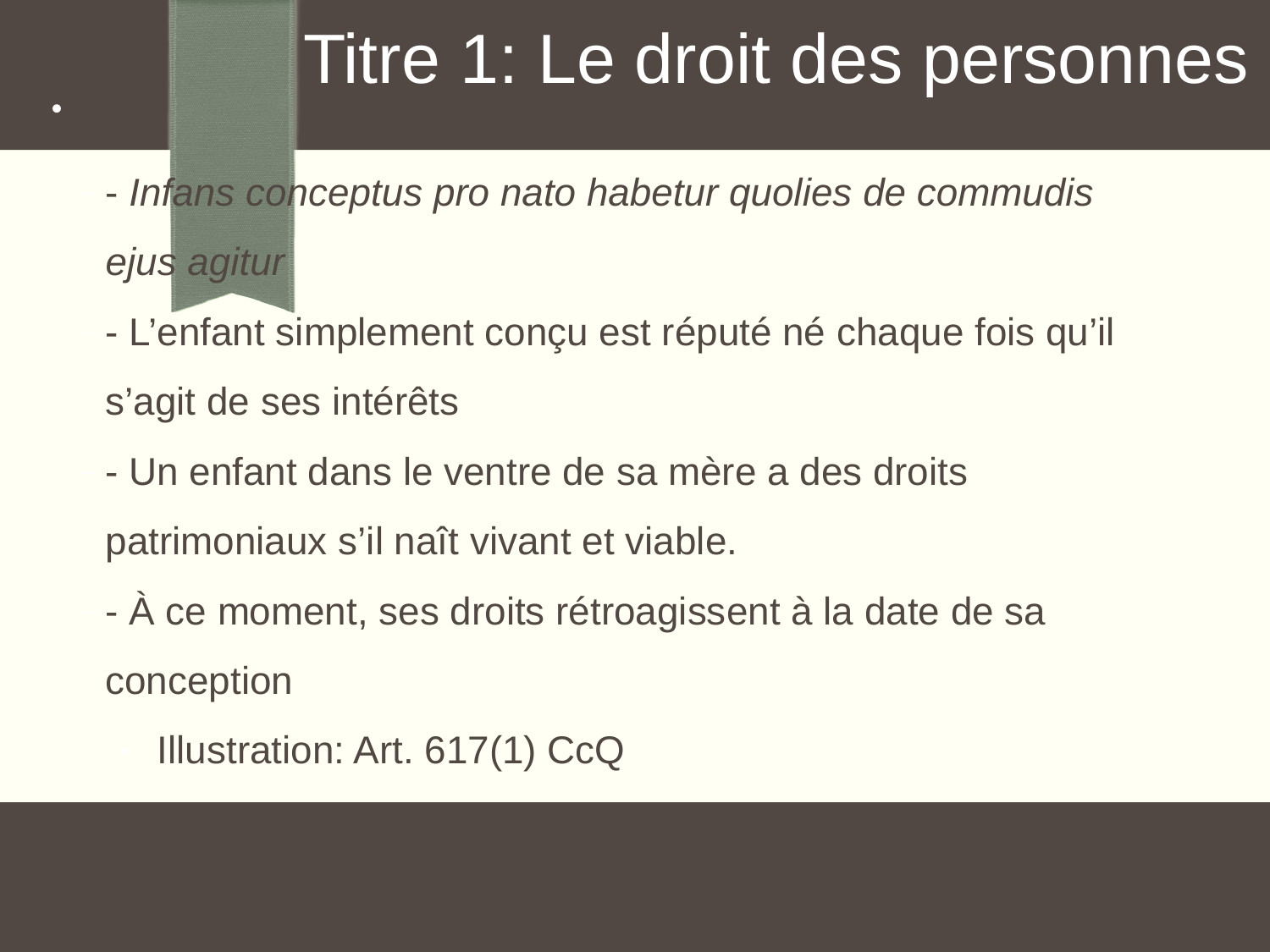

Fiction juridique:
- Infans conceptus pro nato habetur quolies de commudis ejus agitur
- L’enfant simplement conçu est réputé né chaque fois qu’il s’agit de ses intérêts
- Un enfant dans le ventre de sa mère a des droits patrimoniaux s’il naît vivant et viable.
- À ce moment, ses droits rétroagissent à la date de sa conception
 Illustration: Art. 617(1) CcQ
Titre 1: Le droit des personnes